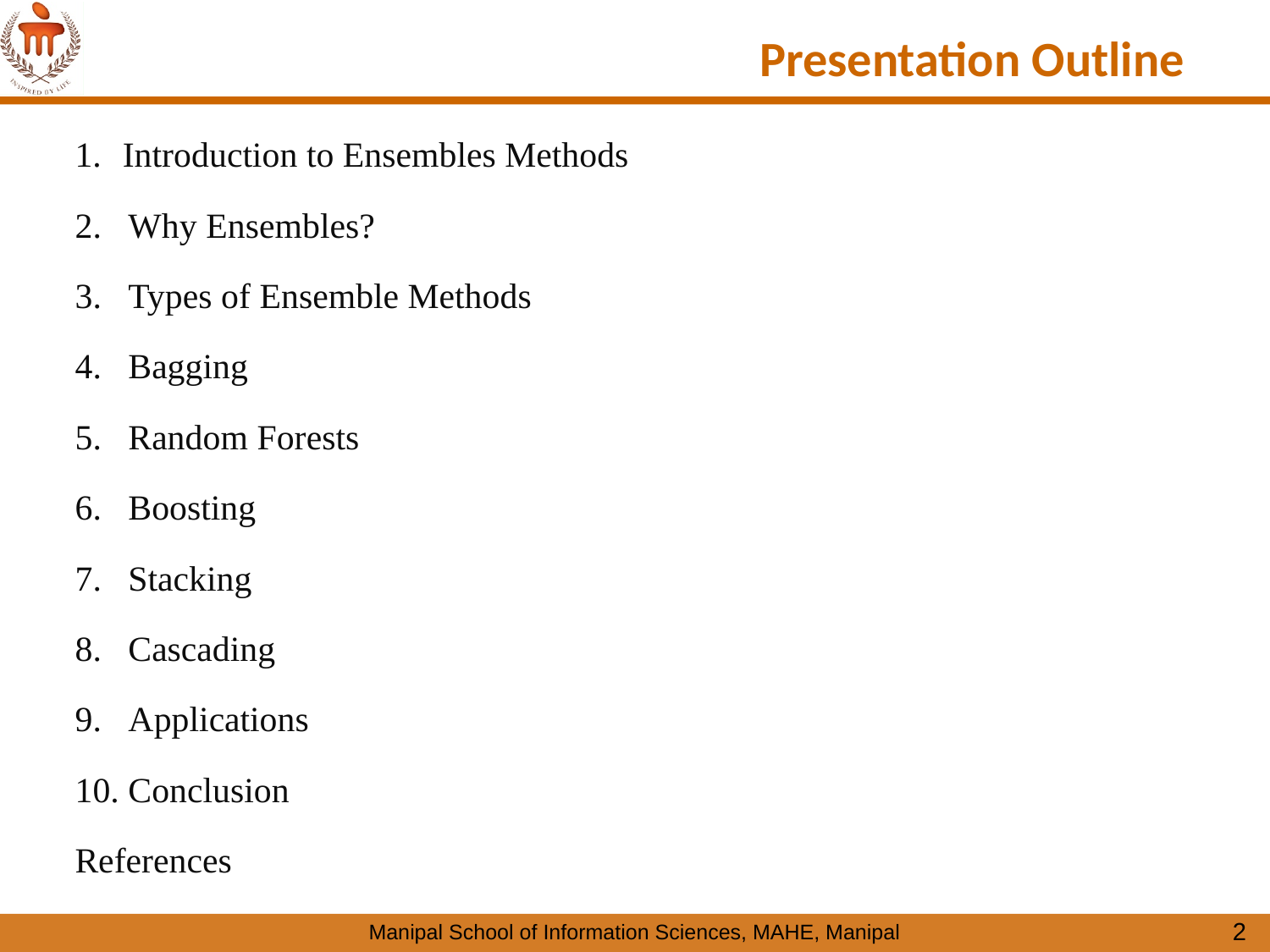

# Presentation Outline
Introduction to Ensembles Methods
2.   Why Ensembles?
3.   Types of Ensemble Methods
4.   Bagging
5.   Random Forests
6.   Boosting
7.   Stacking
8.   Cascading
9.   Applications
10. Conclusion
References
2